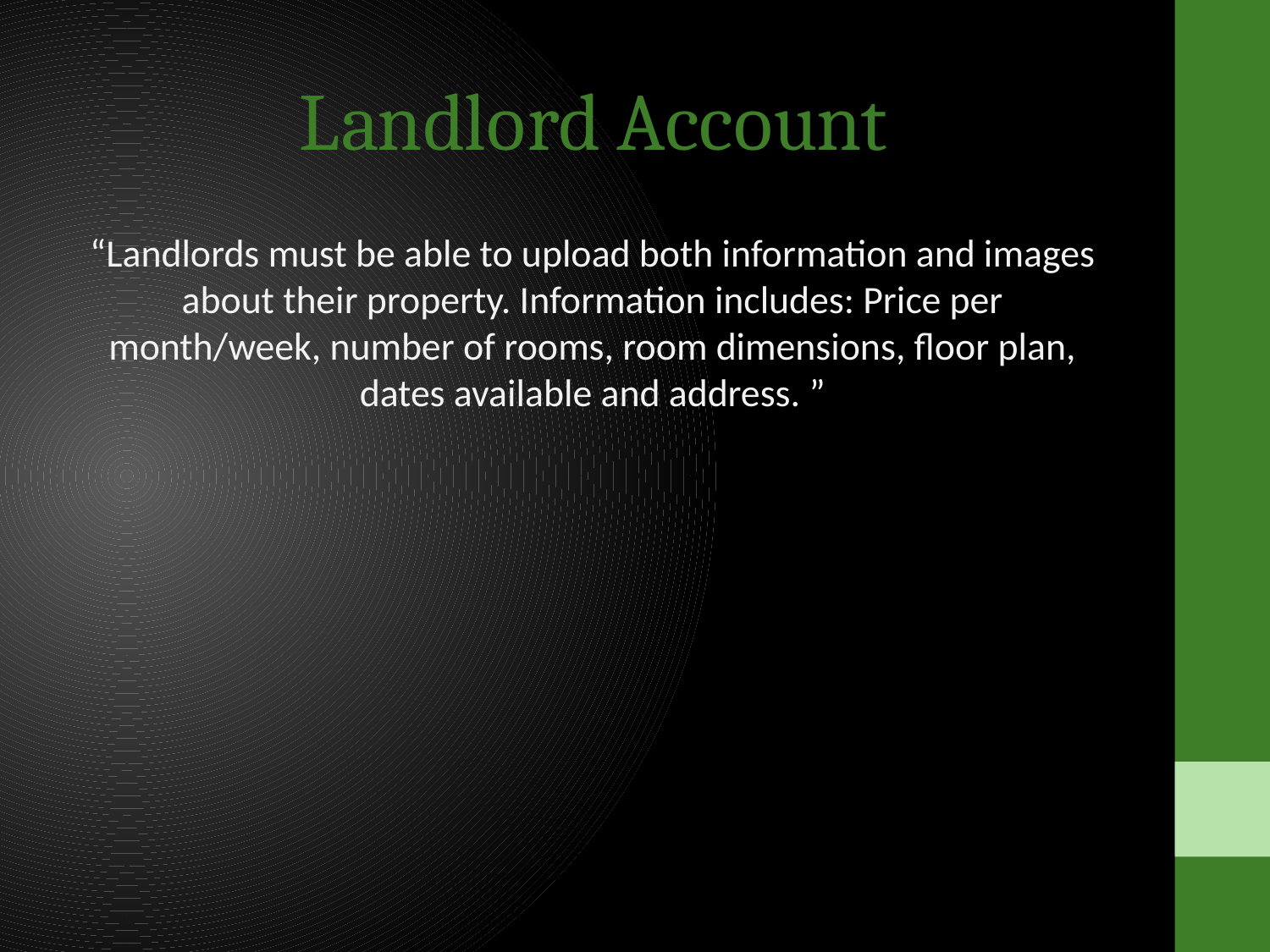

# Landlord Account
“Landlords must be able to upload both information and images about their property. Information includes: Price per month/week, number of rooms, room dimensions, floor plan, dates available and address. ”